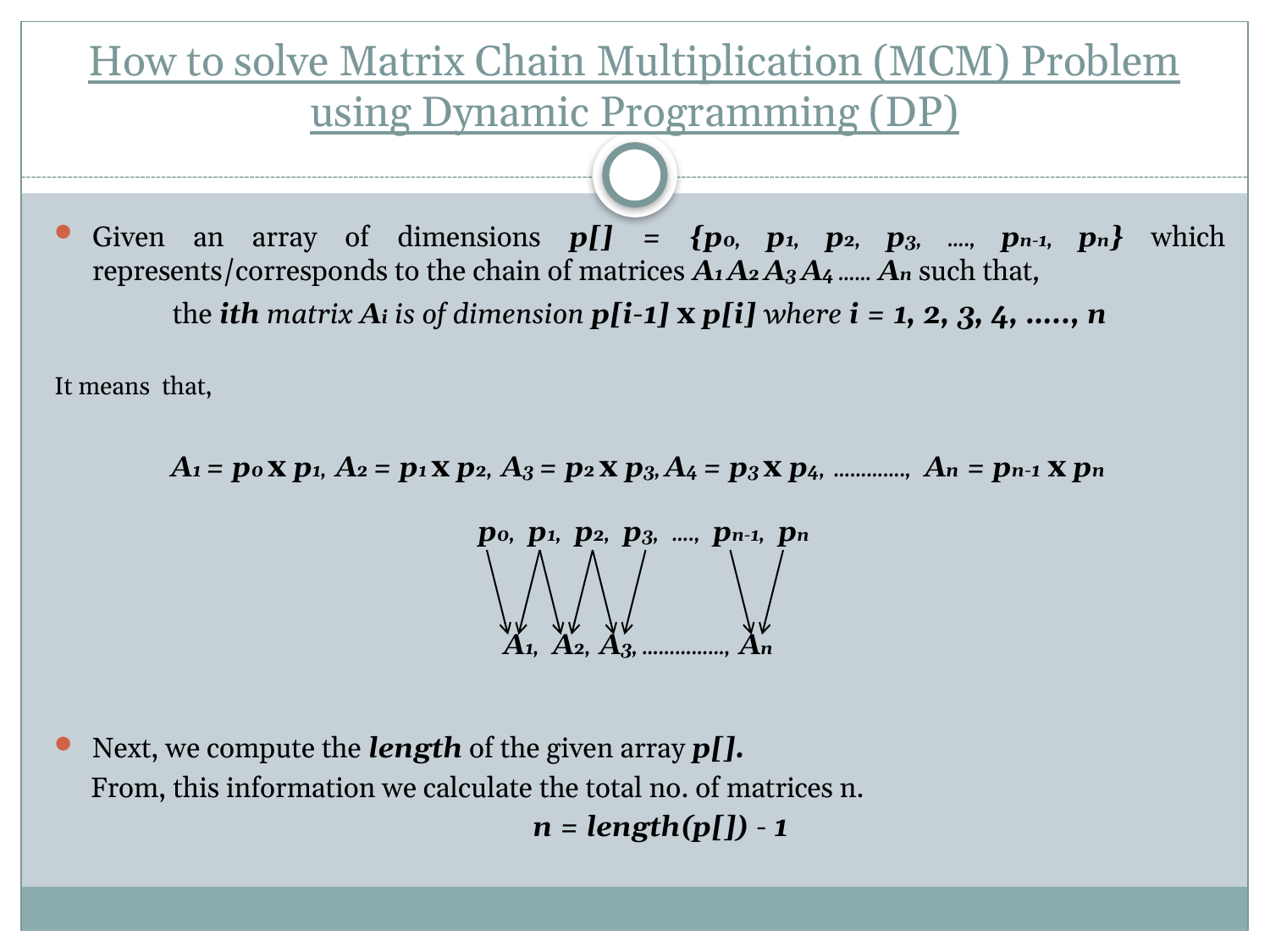

# How to solve Matrix Chain Multiplication (MCM) Problem using Dynamic Programming (DP)
Given an array of dimensions p[] = {p0, p1, p2, p3, …., pn-1, pn} which represents/corresponds to the chain of matrices A1 A2 A3 A4 …… An such that,
the ith matrix Ai is of dimension p[i-1] x p[i] where i = 1, 2, 3, 4, ….., n

It means  that,

A1 = p0 x p1,  A2 = p1 x p2,  A3 = p2 x p3, A4 = p3 x p4,  ………….,   An = pn-1 x pn

 p0,   p1,   p2,   p3,   ….,   pn-1,   pn

                                                                                                     A1,   A2,  A3, ……………,  An

Next, we compute the length of the given array p[].
     From, this information we calculate the total no. of matrices n.
      n = length(p[]) - 1